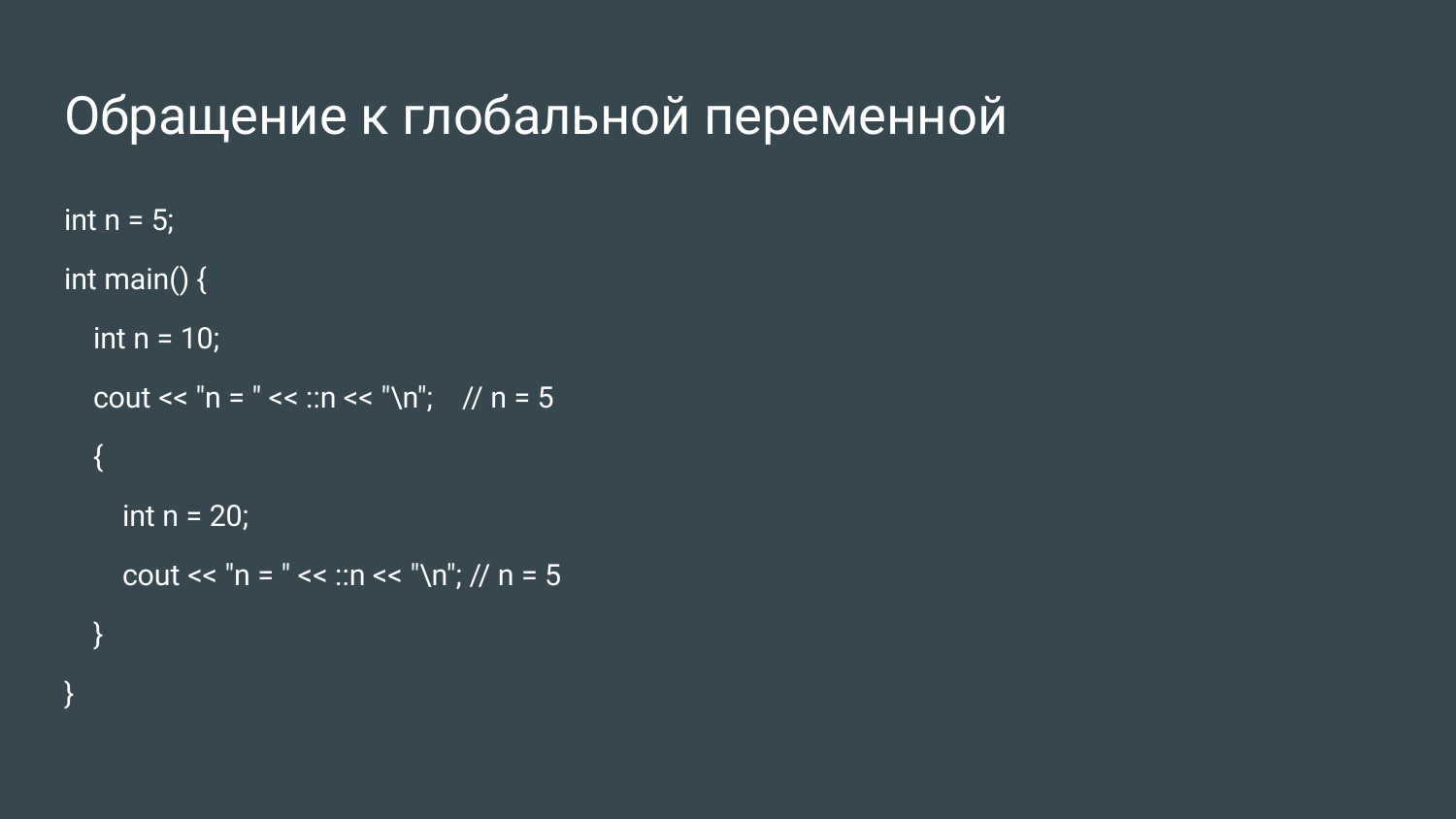

# Обращение к глобальной переменной
int n = 5;
int main() {
    int n = 10;
    cout << "n = " << ::n << "\n";    // n = 5
    {
        int n = 20;
        cout << "n = " << ::n << "\n"; // n = 5
    }
}